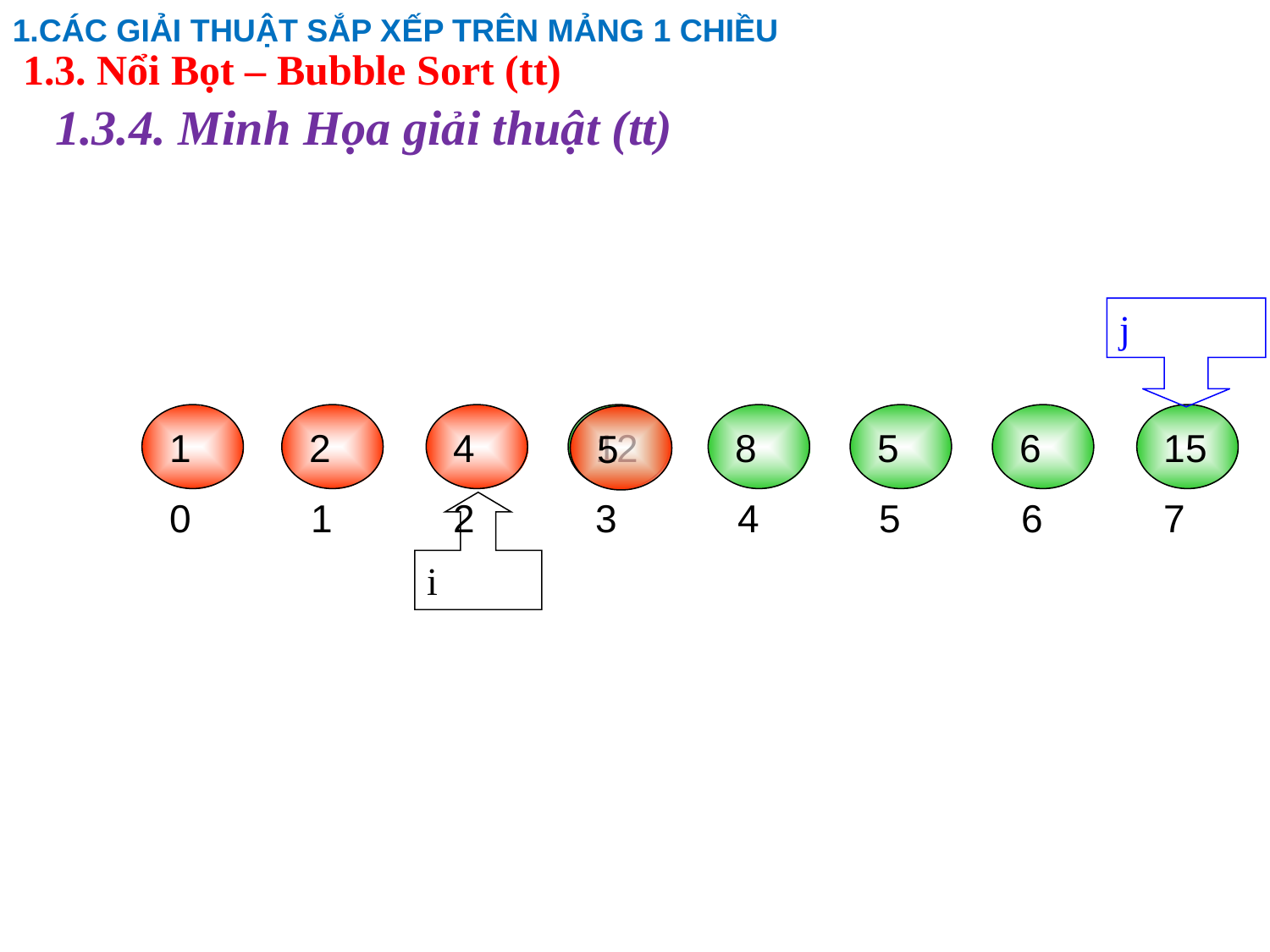

1.CÁC GIẢI THUẬT SẮP XẾP TRÊN MẢNG 1 CHIỀU
1.3. Nổi Bọt – Bubble Sort (tt)
# 1.3.4. Minh Họa giải thuật (tt)
j
1
2
4
12
8
5
6
15
5
0
1
2
3
4
5
6
7
i